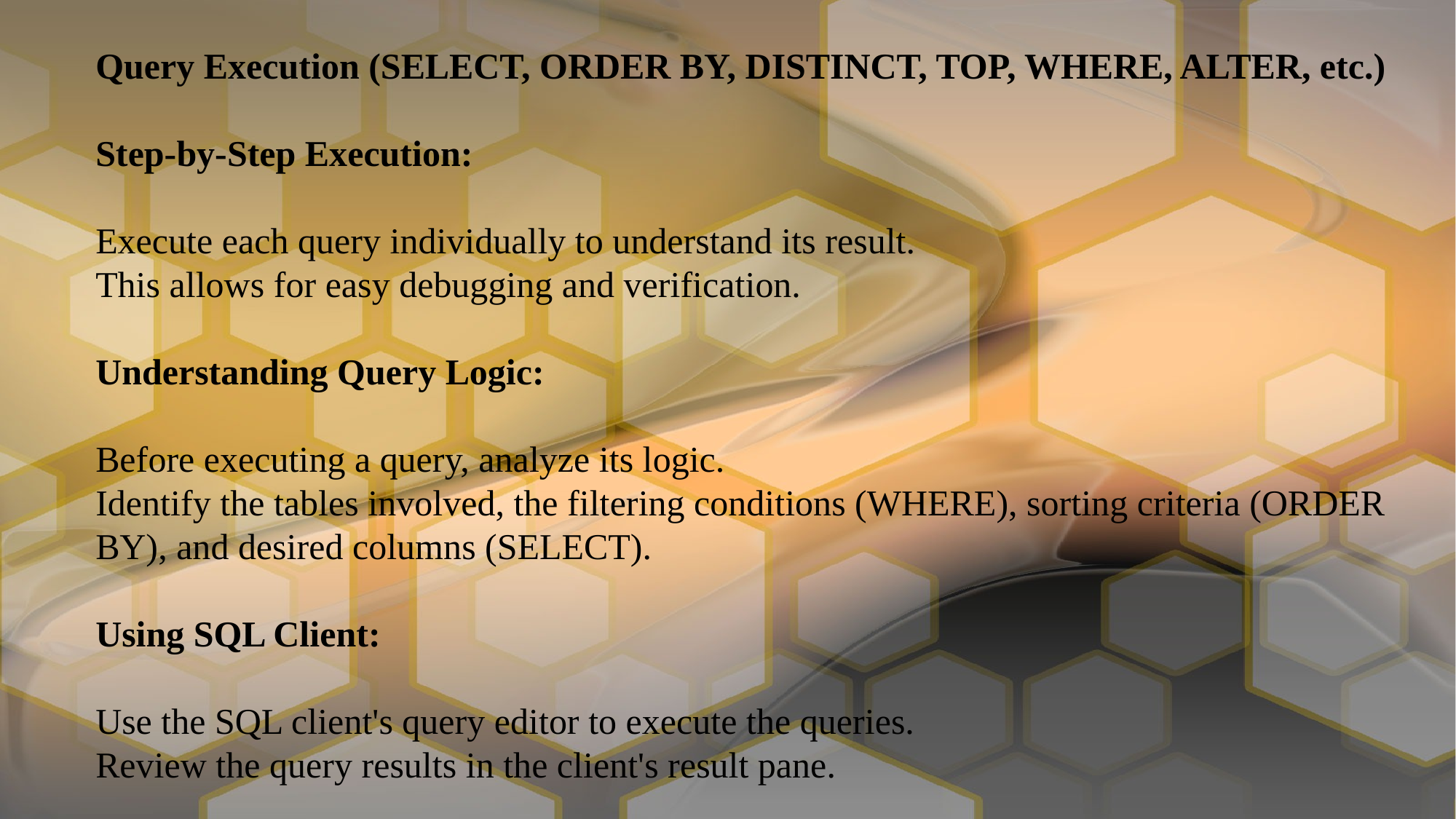

Query Execution (SELECT, ORDER BY, DISTINCT, TOP, WHERE, ALTER, etc.)

Step-by-Step Execution:

Execute each query individually to understand its result.
This allows for easy debugging and verification.

Understanding Query Logic:

Before executing a query, analyze its logic.
Identify the tables involved, the filtering conditions (WHERE), sorting criteria (ORDER BY), and desired columns (SELECT).

Using SQL Client:

Use the SQL client's query editor to execute the queries.
Review the query results in the client's result pane.